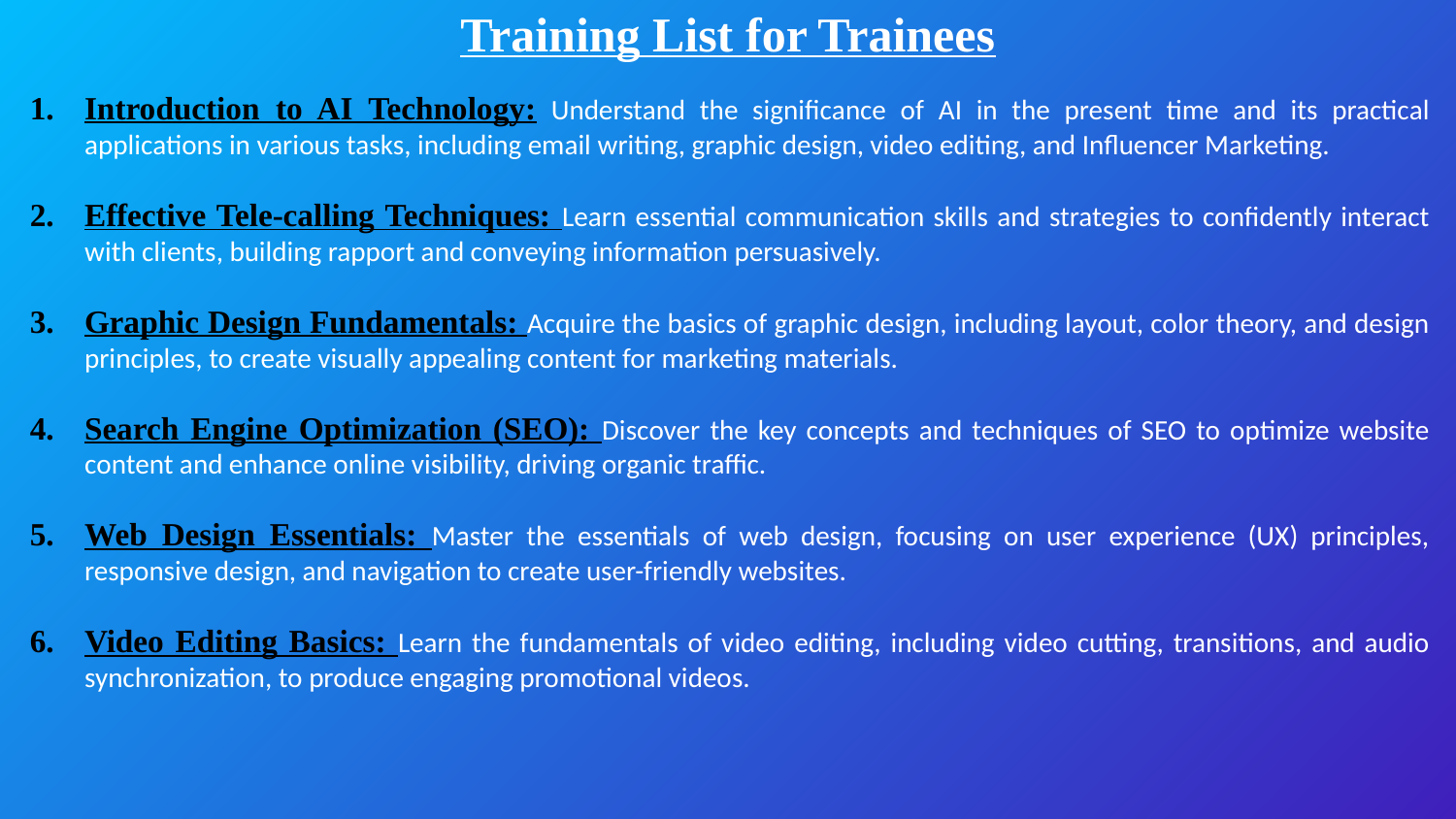

Training List for Trainees
Introduction to AI Technology: Understand the significance of AI in the present time and its practical applications in various tasks, including email writing, graphic design, video editing, and Influencer Marketing.

Effective Tele-calling Techniques: Learn essential communication skills and strategies to confidently interact with clients, building rapport and conveying information persuasively.

Graphic Design Fundamentals: Acquire the basics of graphic design, including layout, color theory, and design principles, to create visually appealing content for marketing materials.

Search Engine Optimization (SEO): Discover the key concepts and techniques of SEO to optimize website content and enhance online visibility, driving organic traffic.

Web Design Essentials: Master the essentials of web design, focusing on user experience (UX) principles, responsive design, and navigation to create user-friendly websites.

Video Editing Basics: Learn the fundamentals of video editing, including video cutting, transitions, and audio synchronization, to produce engaging promotional videos.